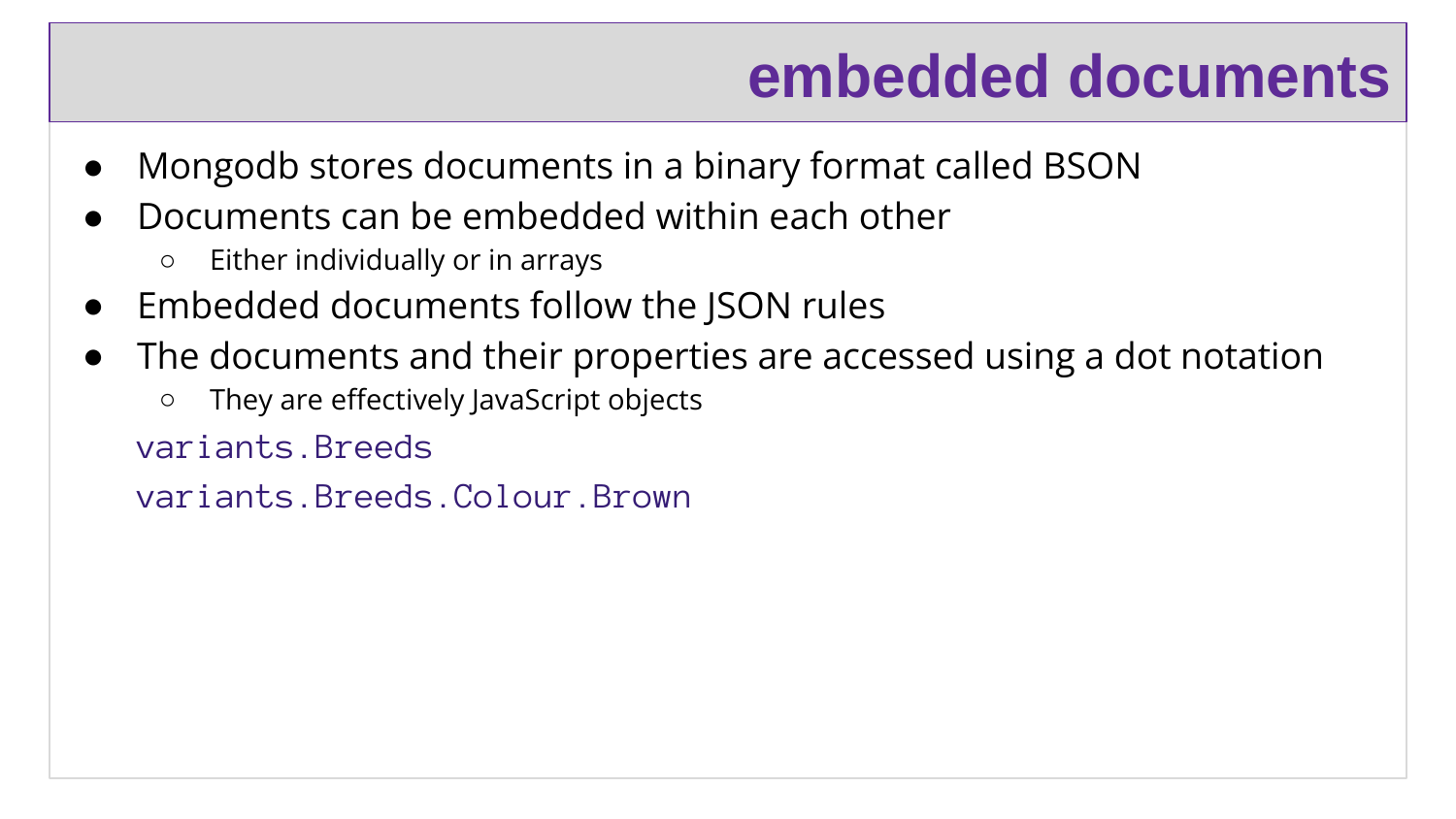

# embedded documents
Mongodb stores documents in a binary format called BSON
Documents can be embedded within each other
Either individually or in arrays
Embedded documents follow the JSON rules
The documents and their properties are accessed using a dot notation
They are effectively JavaScript objects
variants.Breeds
variants.Breeds.Colour.Brown